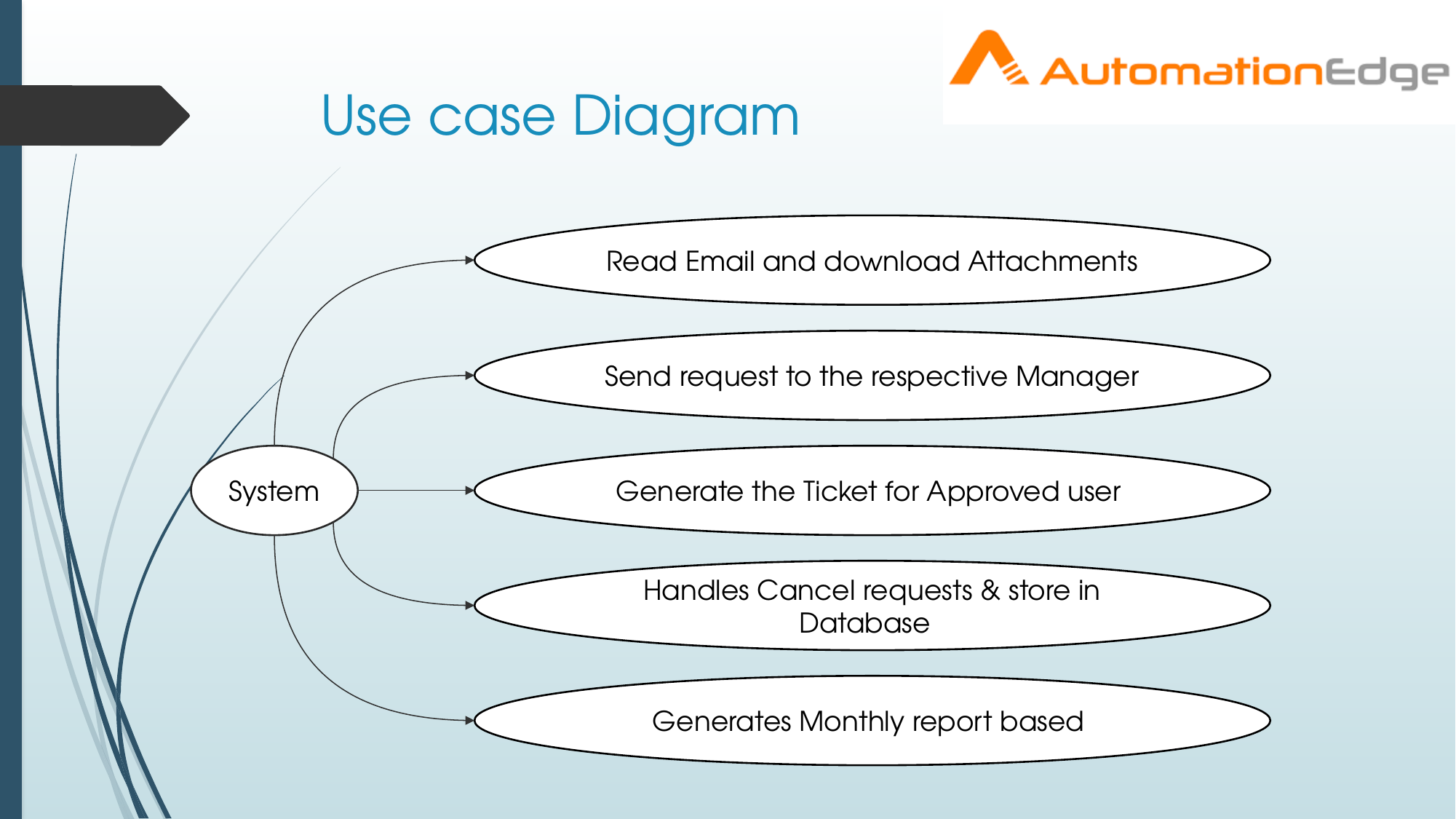

# Use case Diagram
Read Email and download Attachments
Send request to the respective Manager
System
Generate the Ticket for Approved user
Handles Cancel requests & store in Database
Generates Monthly report based